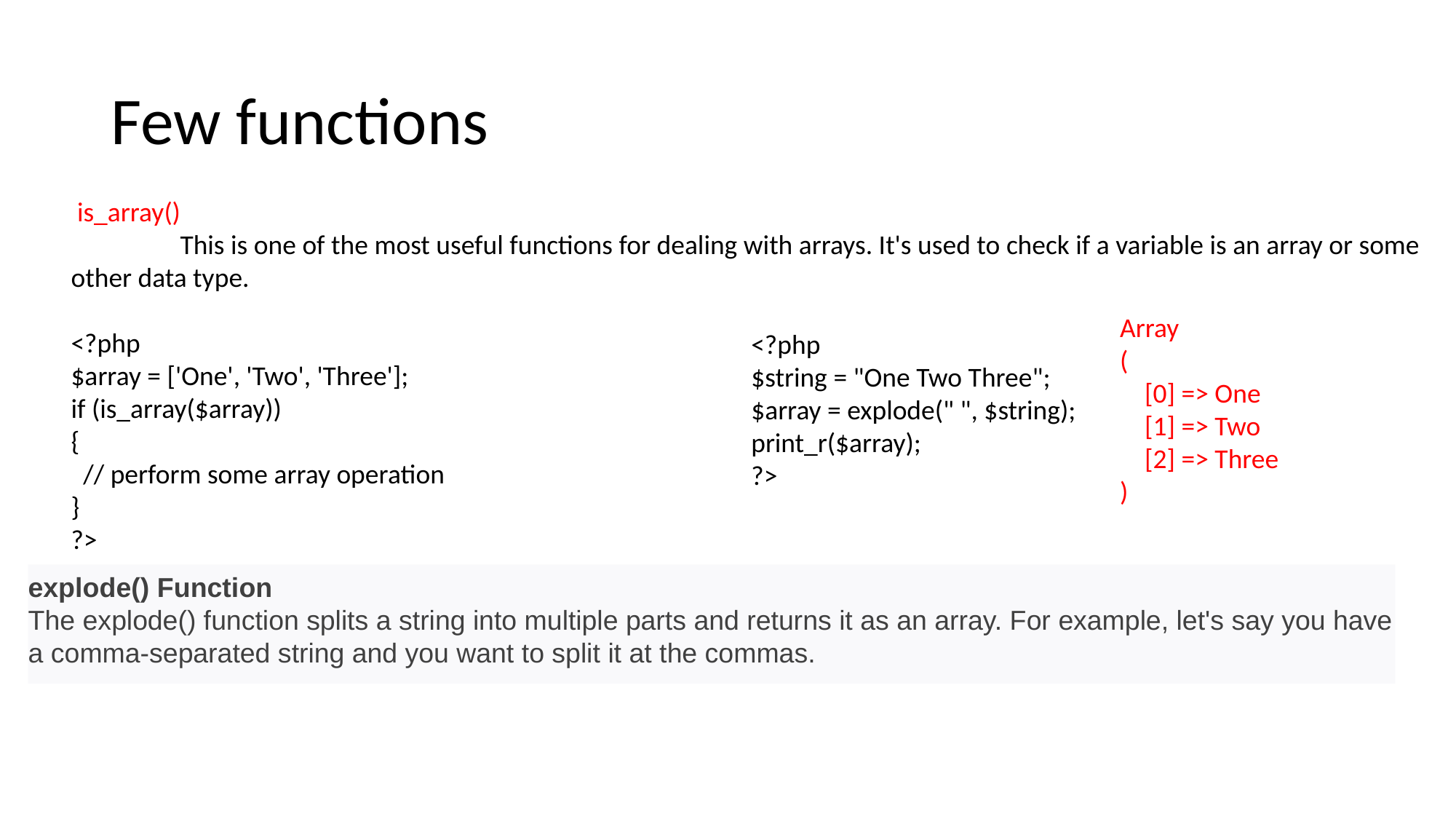

# Few functions
 is_array()
	This is one of the most useful functions for dealing with arrays. It's used to check if a variable is an array or some other data type.

<?php
$array = ['One', 'Two', 'Three'];
if (is_array($array))
{
  // perform some array operation
}
?>
Array
(
    [0] => One
    [1] => Two
    [2] => Three
)
<?php
$string = "One Two Three";
$array = explode(" ", $string);
print_r($array);
?>
explode() Function
The explode() function splits a string into multiple parts and returns it as an array. For example, let's say you have a comma-separated string and you want to split it at the commas.